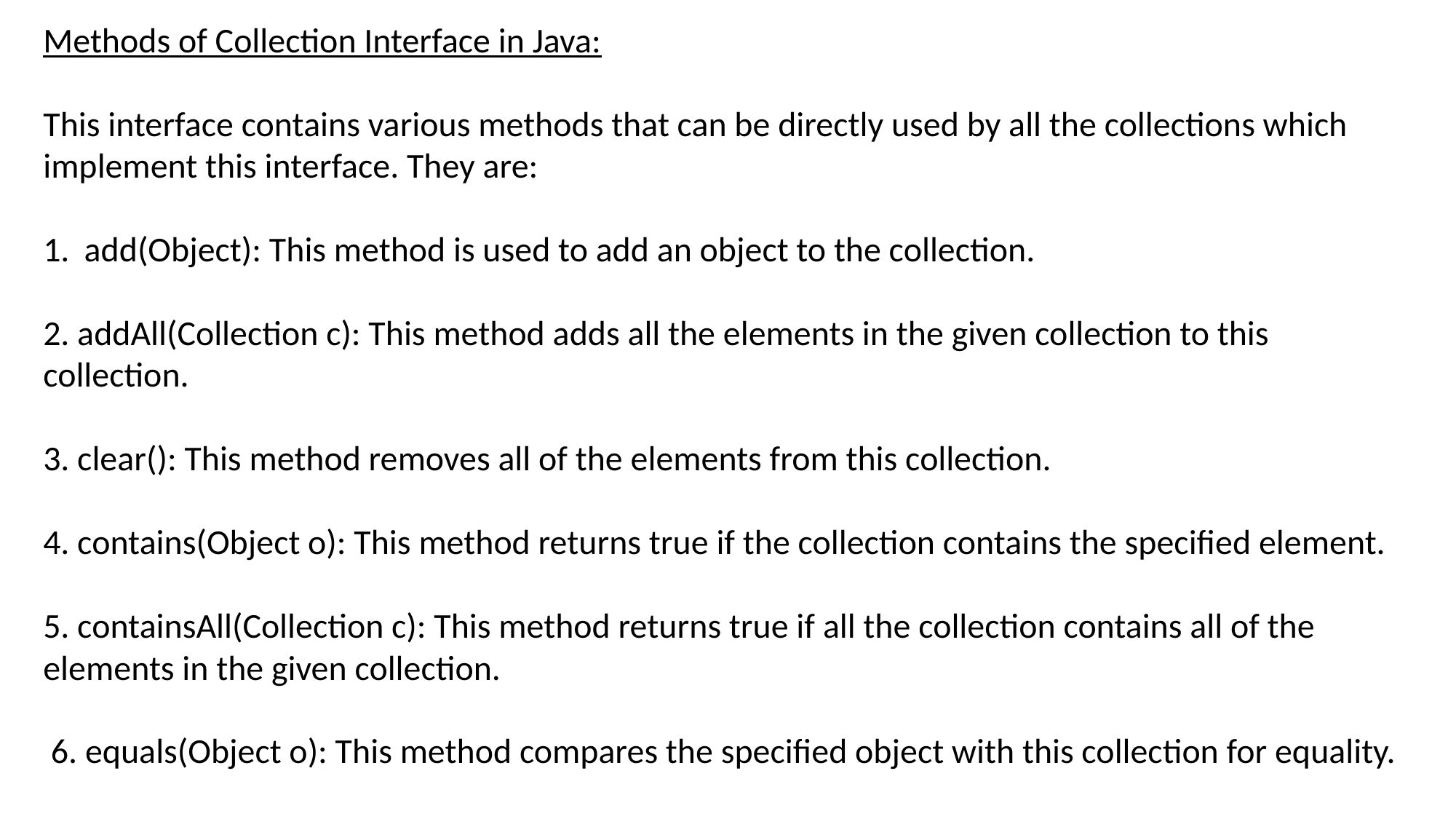

Methods of Collection Interface in Java:

This interface contains various methods that can be directly used by all the collections which implement this interface. They are:

add(Object): This method is used to add an object to the collection.

2. addAll(Collection c): This method adds all the elements in the given collection to this collection.

3. clear(): This method removes all of the elements from this collection.

4. contains(Object o): This method returns true if the collection contains the specified element.

5. containsAll(Collection c): This method returns true if all the collection contains all of the elements in the given collection.

 6. equals(Object o): This method compares the specified object with this collection for equality.